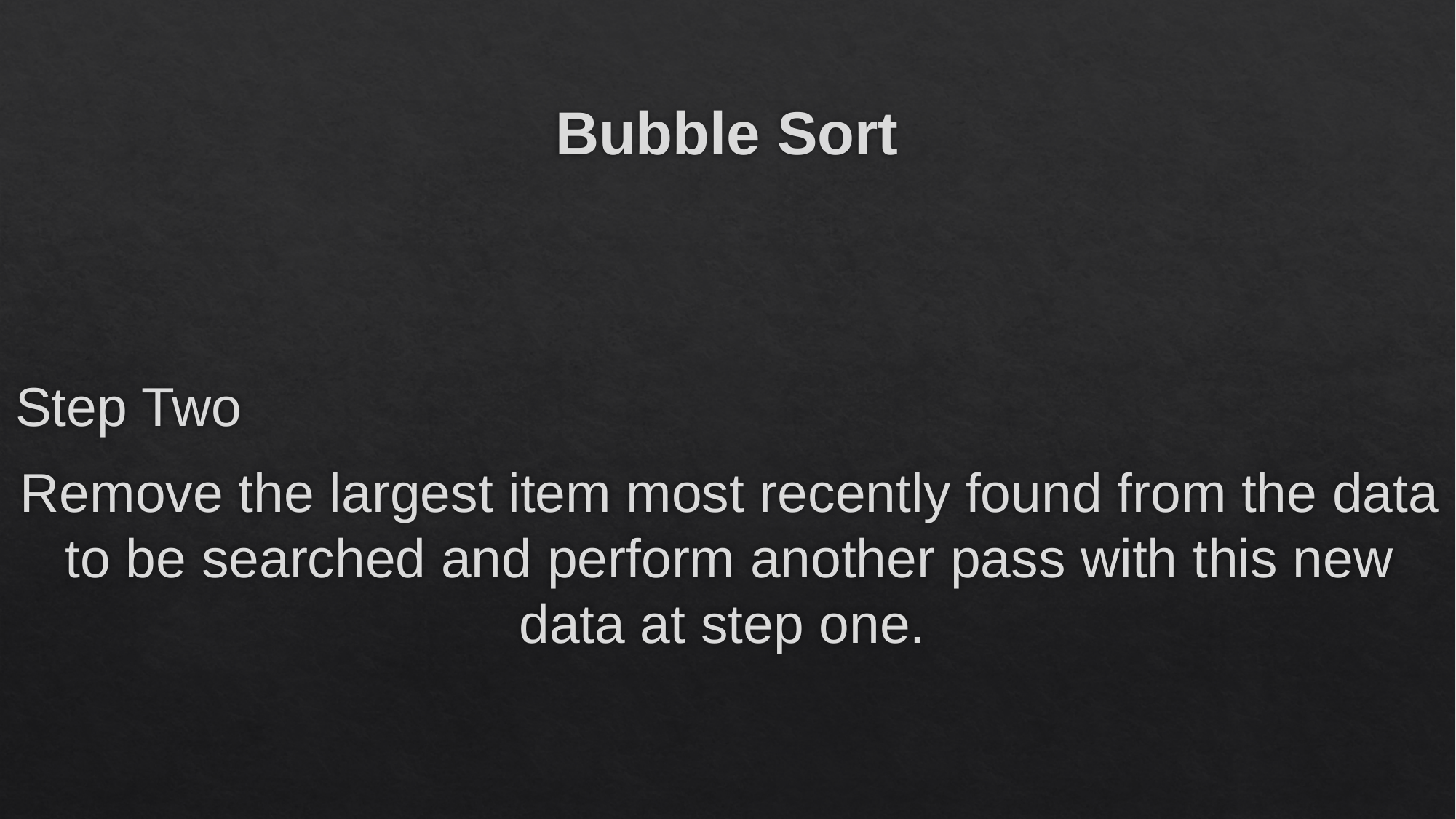

# Bubble Sort
Step Two
Remove the largest item most recently found from the data to be searched and perform another pass with this new data at step one.